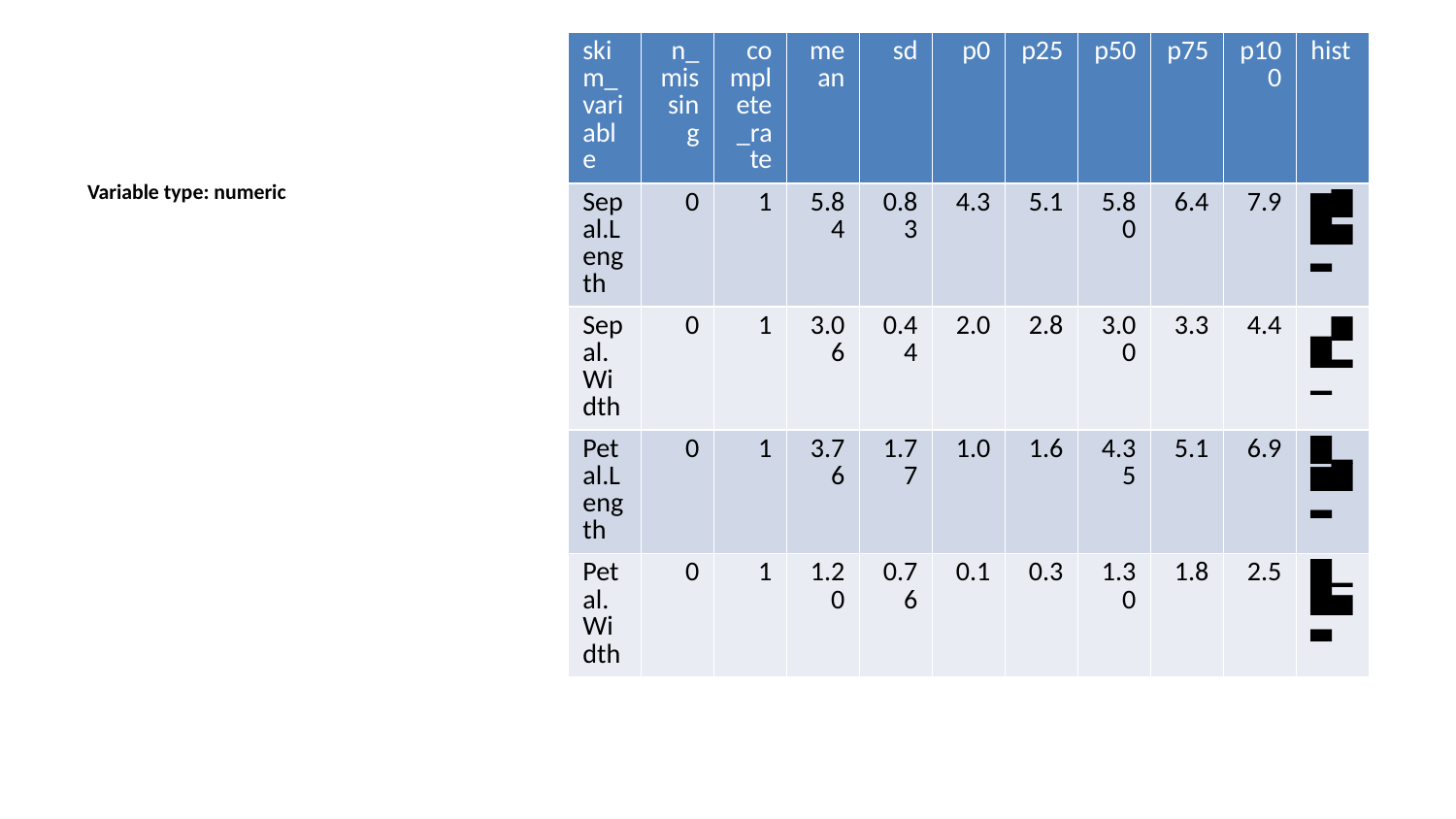

| skim\_variable | n\_missing | complete\_rate | mean | sd | p0 | p25 | p50 | p75 | p100 | hist |
| --- | --- | --- | --- | --- | --- | --- | --- | --- | --- | --- |
| Sepal.Length | 0 | 1 | 5.84 | 0.83 | 4.3 | 5.1 | 5.80 | 6.4 | 7.9 | ▆▇▇▅▂ |
| Sepal.Width | 0 | 1 | 3.06 | 0.44 | 2.0 | 2.8 | 3.00 | 3.3 | 4.4 | ▁▆▇▂▁ |
| Petal.Length | 0 | 1 | 3.76 | 1.77 | 1.0 | 1.6 | 4.35 | 5.1 | 6.9 | ▇▁▆▇▂ |
| Petal.Width | 0 | 1 | 1.20 | 0.76 | 0.1 | 0.3 | 1.30 | 1.8 | 2.5 | ▇▁▇▅▃ |
Variable type: numeric